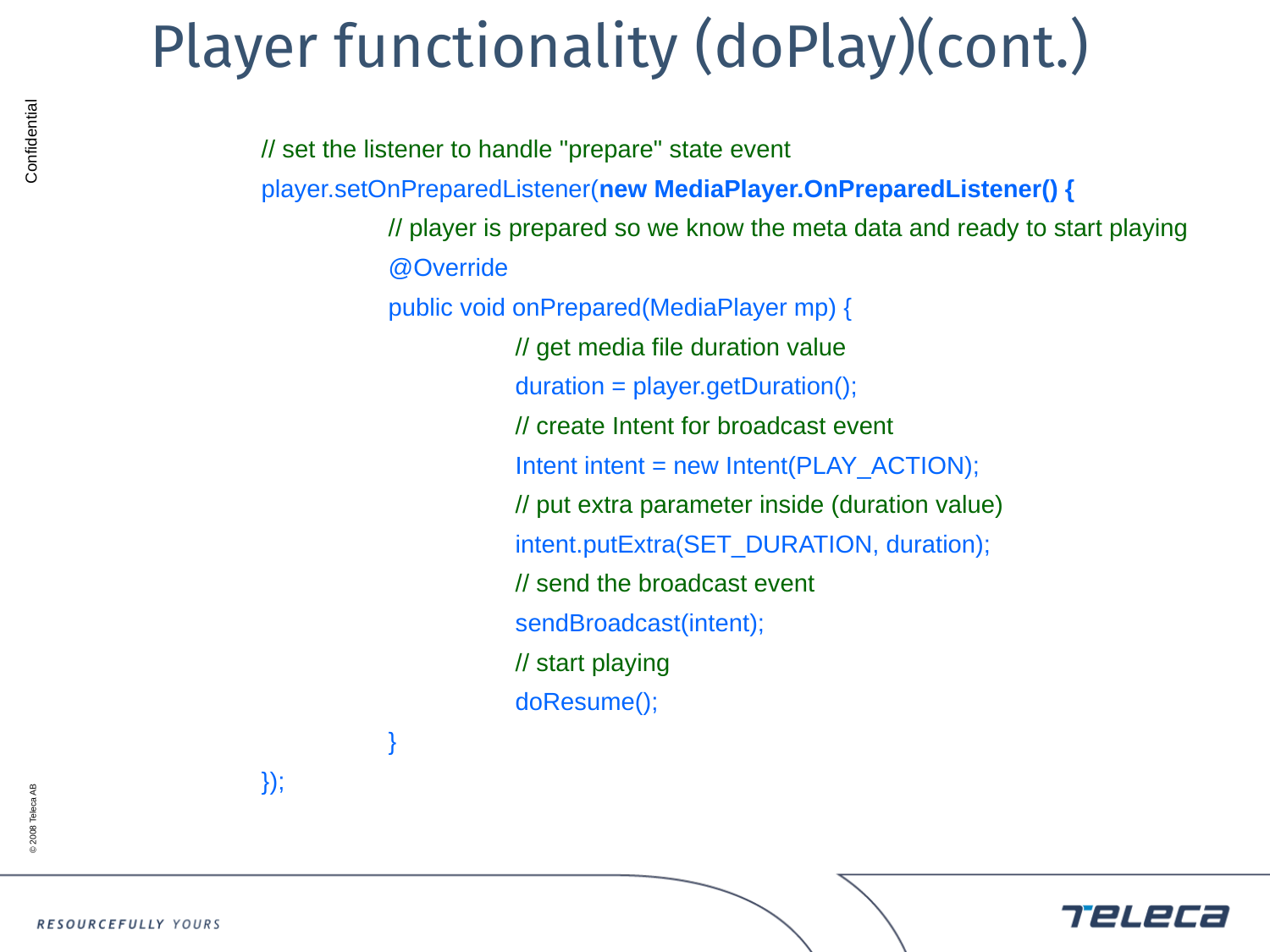

# Player functionality (doPlay)(cont.)
		// set the listener to handle "prepare" state event
		player.setOnPreparedListener(new MediaPlayer.OnPreparedListener() {
			// player is prepared so we know the meta data and ready to start playing
			@Override
			public void onPrepared(MediaPlayer mp) {
				// get media file duration value
				duration = player.getDuration();
				// create Intent for broadcast event
				Intent intent = new Intent(PLAY_ACTION);
				// put extra parameter inside (duration value)
				intent.putExtra(SET_DURATION, duration);
				// send the broadcast event
				sendBroadcast(intent);
				// start playing
				doResume();
			}
		});